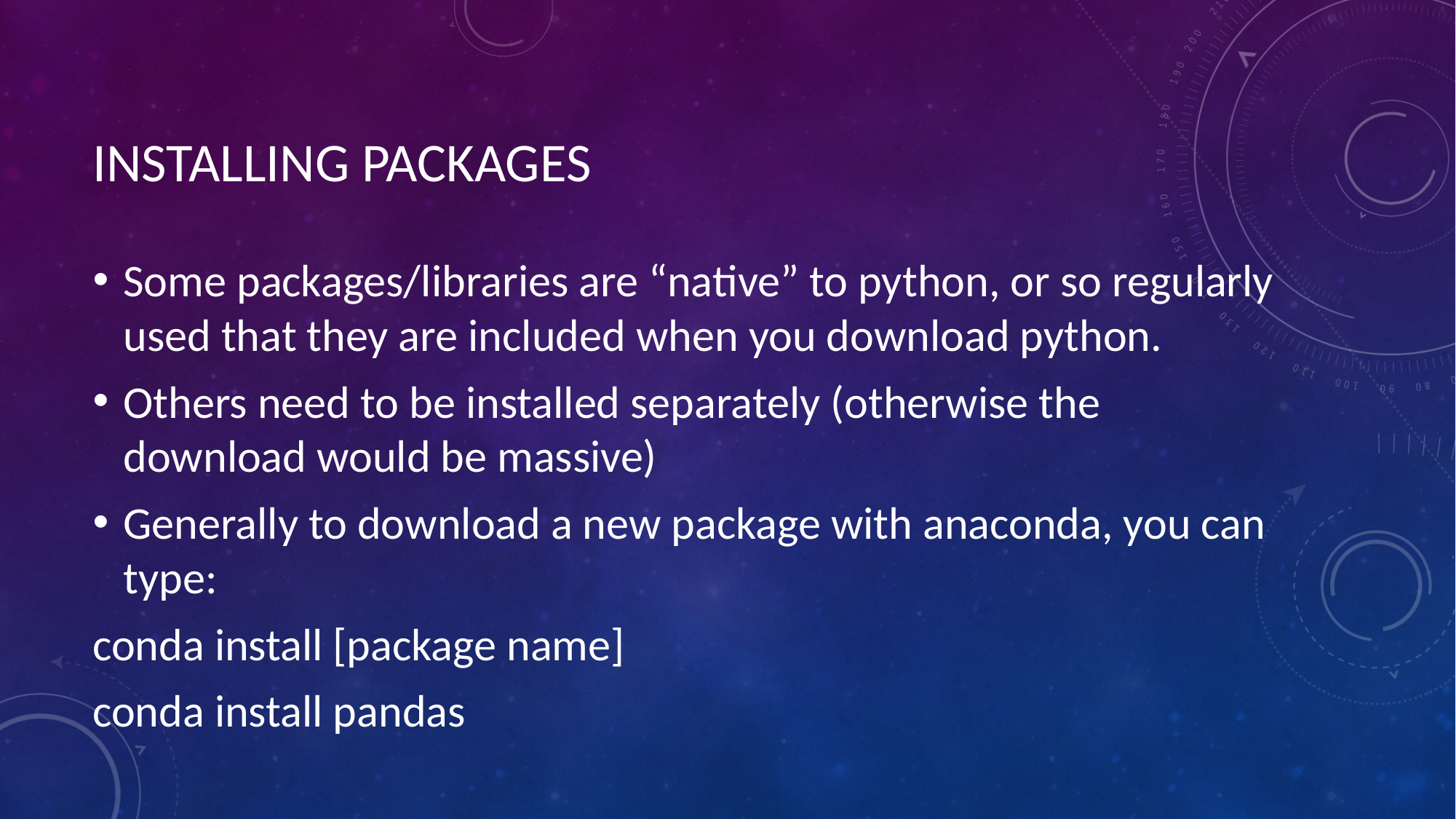

# INSTALLING PACKAGES
Some packages/libraries are “native” to python, or so regularly used that they are included when you download python.
Others need to be installed separately (otherwise the download would be massive)
Generally to download a new package with anaconda, you can type:
conda install [package name]
conda install pandas